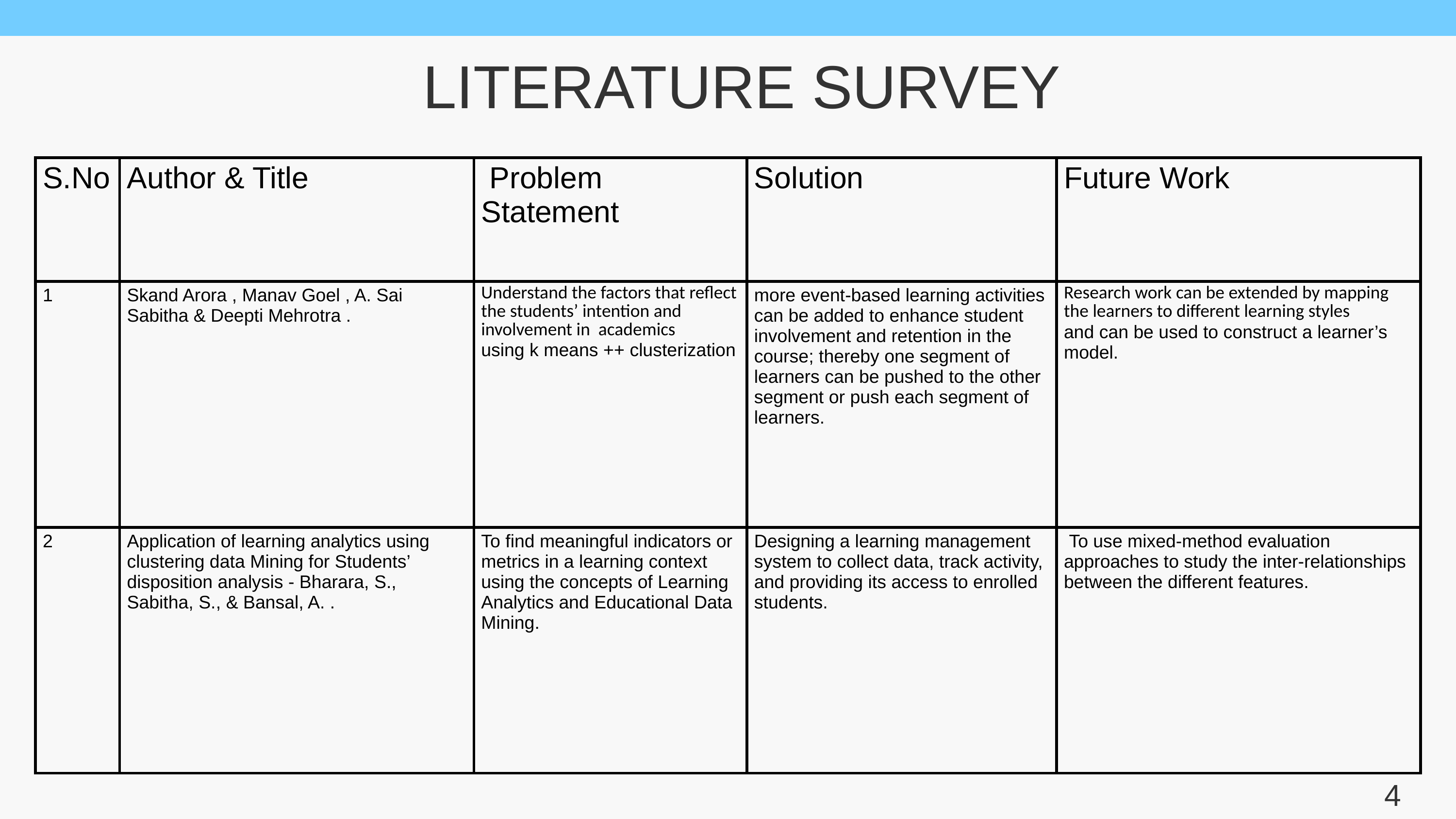

LITERATURE SURVEY
| S.No | Author & Title | Problem Statement | Solution | Future Work |
| --- | --- | --- | --- | --- |
| 1 | Skand Arora , Manav Goel , A. Sai Sabitha & Deepti Mehrotra . | Understand the factors that reflect the students’ intention and involvement in academics using k means ++ clusterization | more event-based learning activities can be added to enhance student involvement and retention in the course; thereby one segment of learners can be pushed to the other segment or push each segment of learners. | Research work can be extended by mapping the learners to different learning styles and can be used to construct a learner’s model. |
| 2 | Application of learning analytics using clustering data Mining for Students’ disposition analysis - Bharara, S., Sabitha, S., & Bansal, A. . | To find meaningful indicators or metrics in a learning context using the concepts of Learning Analytics and Educational Data Mining. | Designing a learning management system to collect data, track activity, and providing its access to enrolled students. | To use mixed-method evaluation approaches to study the inter-relationships between the different features. |
4